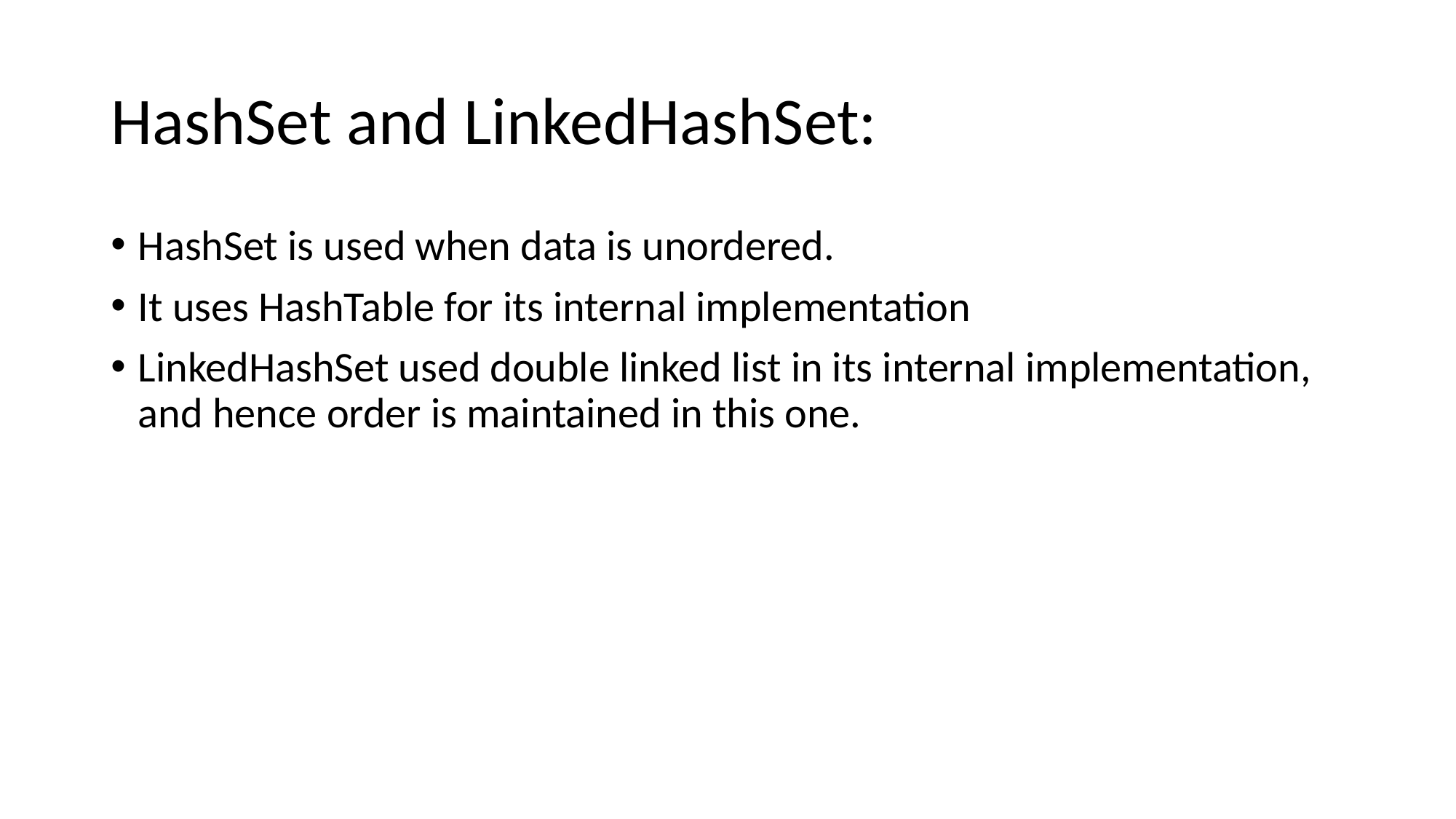

# HashSet and LinkedHashSet:
HashSet is used when data is unordered.
It uses HashTable for its internal implementation
LinkedHashSet used double linked list in its internal implementation, and hence order is maintained in this one.